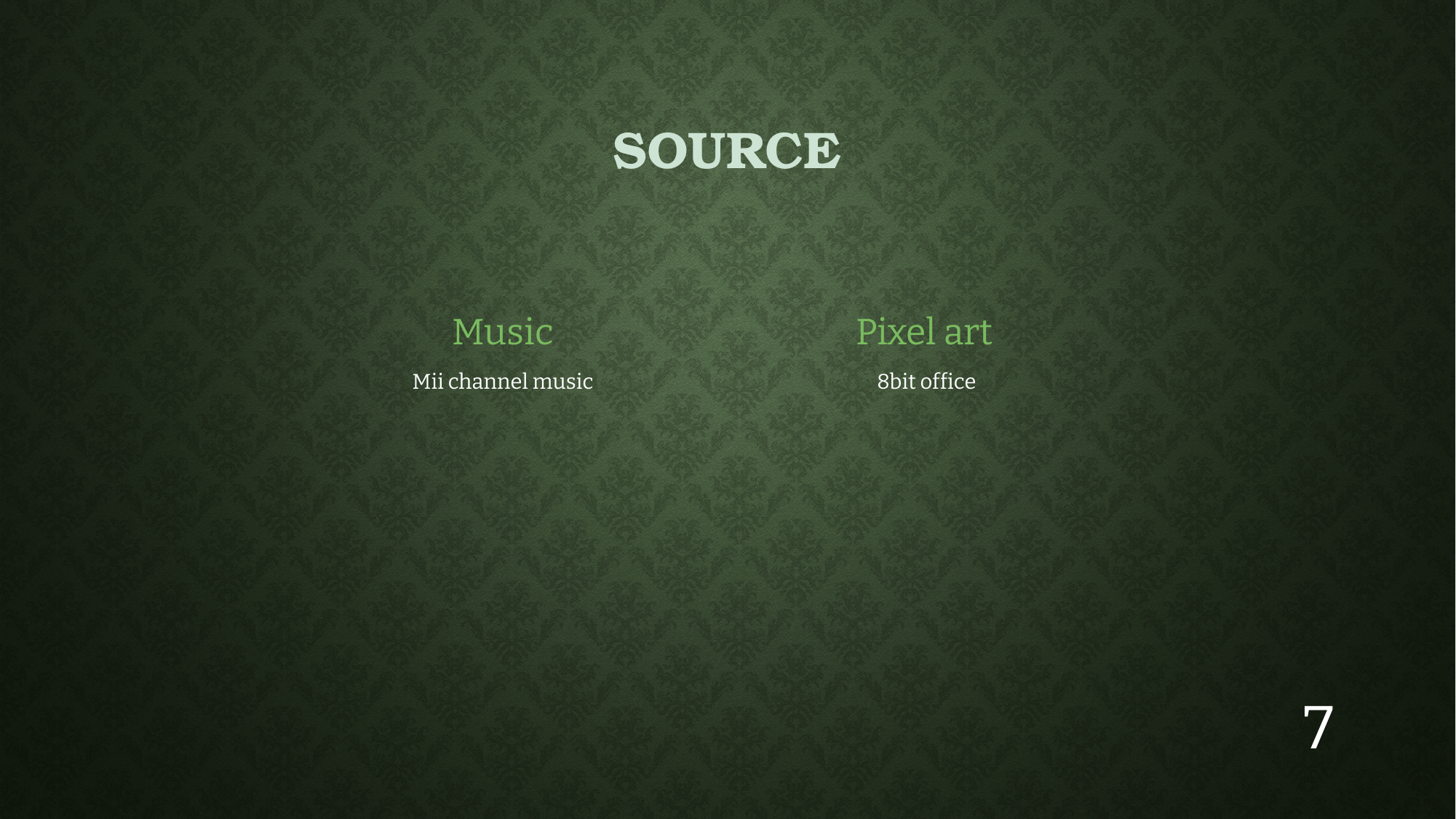

# Source
Music
Pixel art
Mii channel music
 8bit office
7